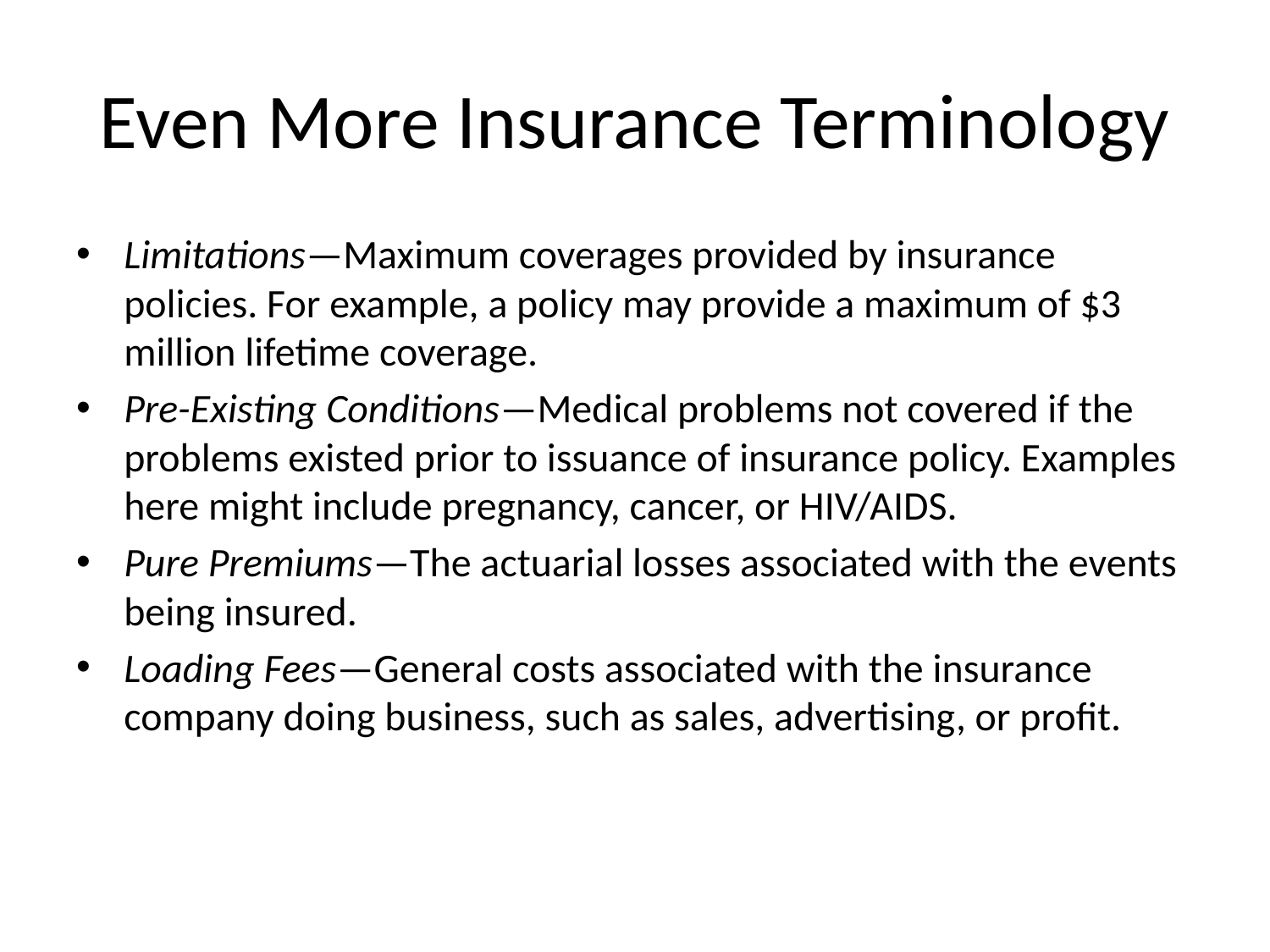

# Even More Insurance Terminology
Limitations—Maximum coverages provided by insurance policies. For example, a policy may provide a maximum of $3 million lifetime coverage.
Pre-Existing Conditions—Medical problems not covered if the problems existed prior to issuance of insurance policy. Examples here might include pregnancy, cancer, or HIV/AIDS.
Pure Premiums—The actuarial losses associated with the events being insured.
Loading Fees—General costs associated with the insurance company doing business, such as sales, advertising, or profit.